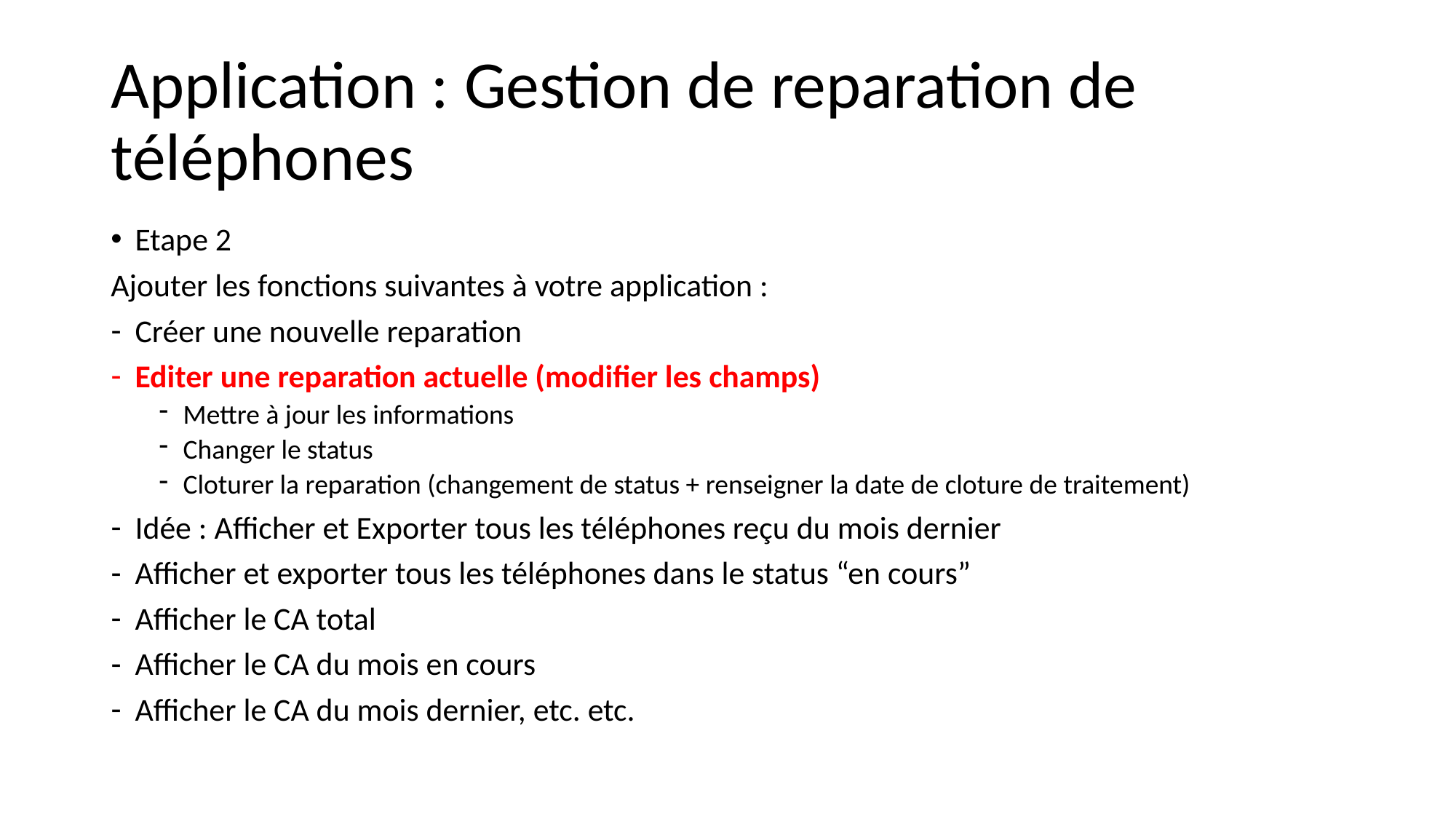

# Application : Gestion de reparation de téléphones
Etape 2
Ajouter les fonctions suivantes à votre application :
Créer une nouvelle reparation
Editer une reparation actuelle (modifier les champs)
Mettre à jour les informations
Changer le status
Cloturer la reparation (changement de status + renseigner la date de cloture de traitement)
Idée : Afficher et Exporter tous les téléphones reçu du mois dernier
Afficher et exporter tous les téléphones dans le status “en cours”
Afficher le CA total
Afficher le CA du mois en cours
Afficher le CA du mois dernier, etc. etc.